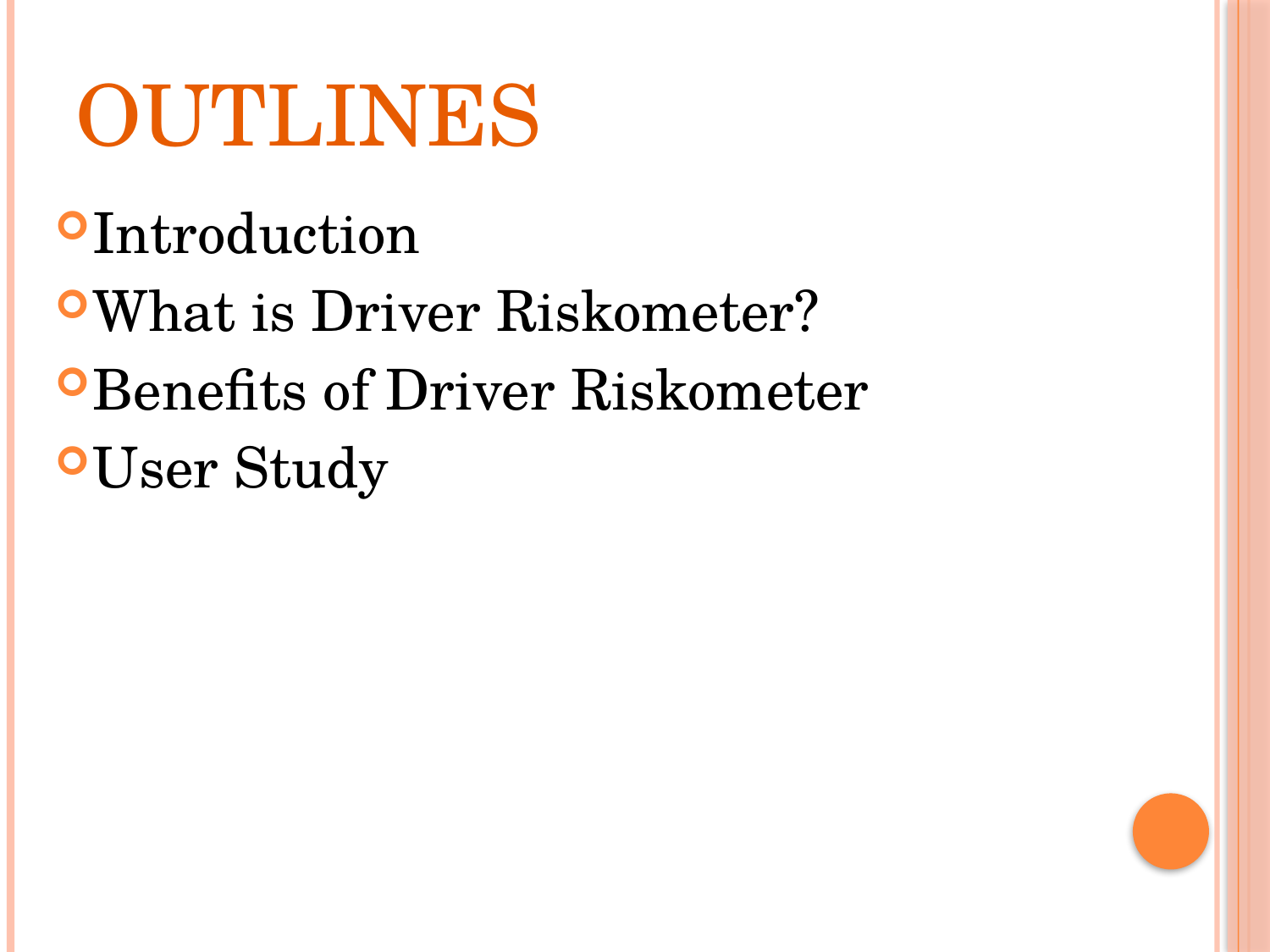

# Outlines
Introduction
What is Driver Riskometer?
Benefits of Driver Riskometer
User Study